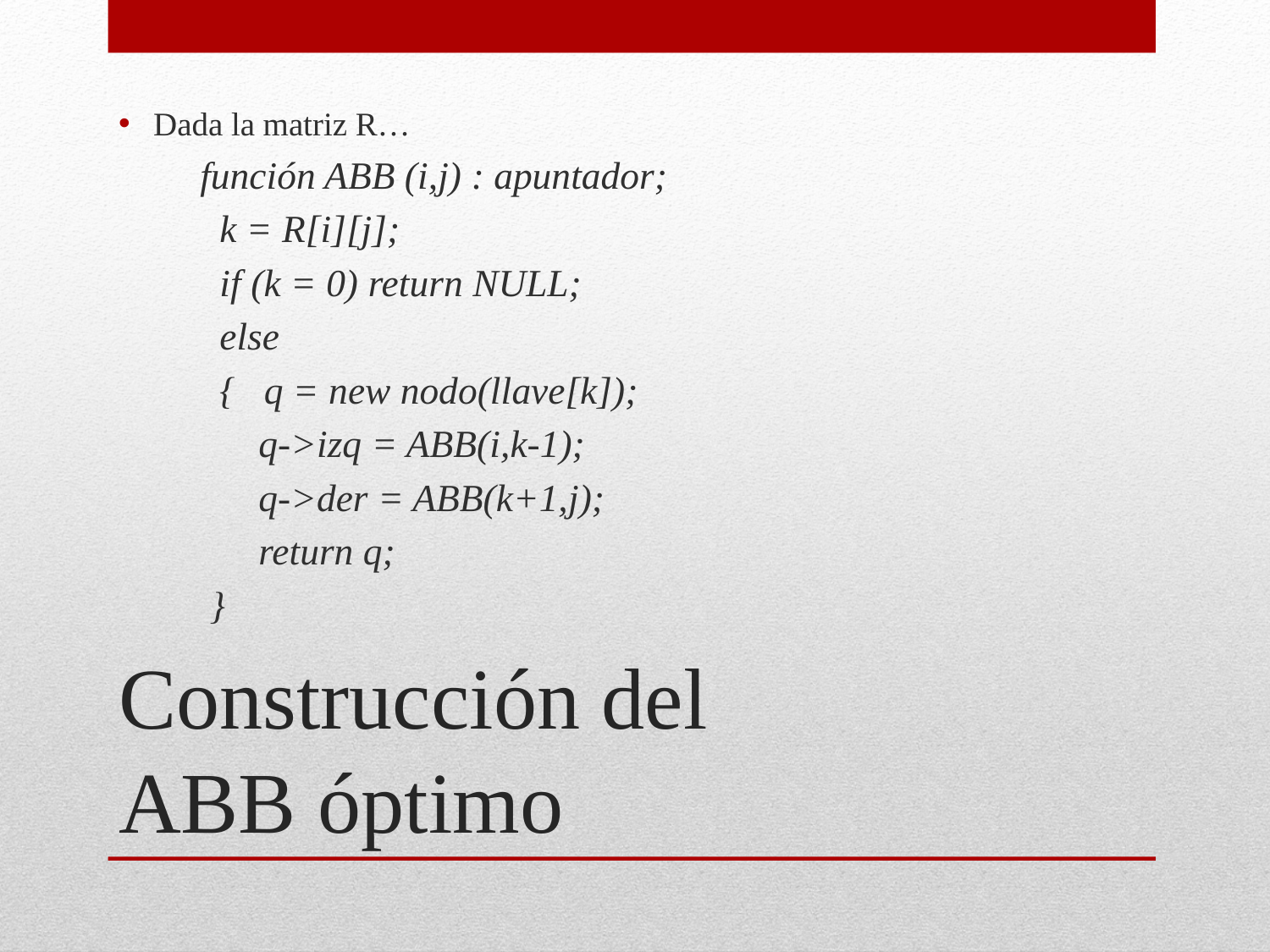

Dada la matriz R…
función ABB (i,j) : apuntador;
  k = R[i][j];
  if (k = 0) return NULL;
  else
  {   q = new nodo(llave[k]);
      q->izq = ABB(i,k-1);
      q->der = ABB(k+1,j);
      return q;
 }
# Construcción del ABB óptimo